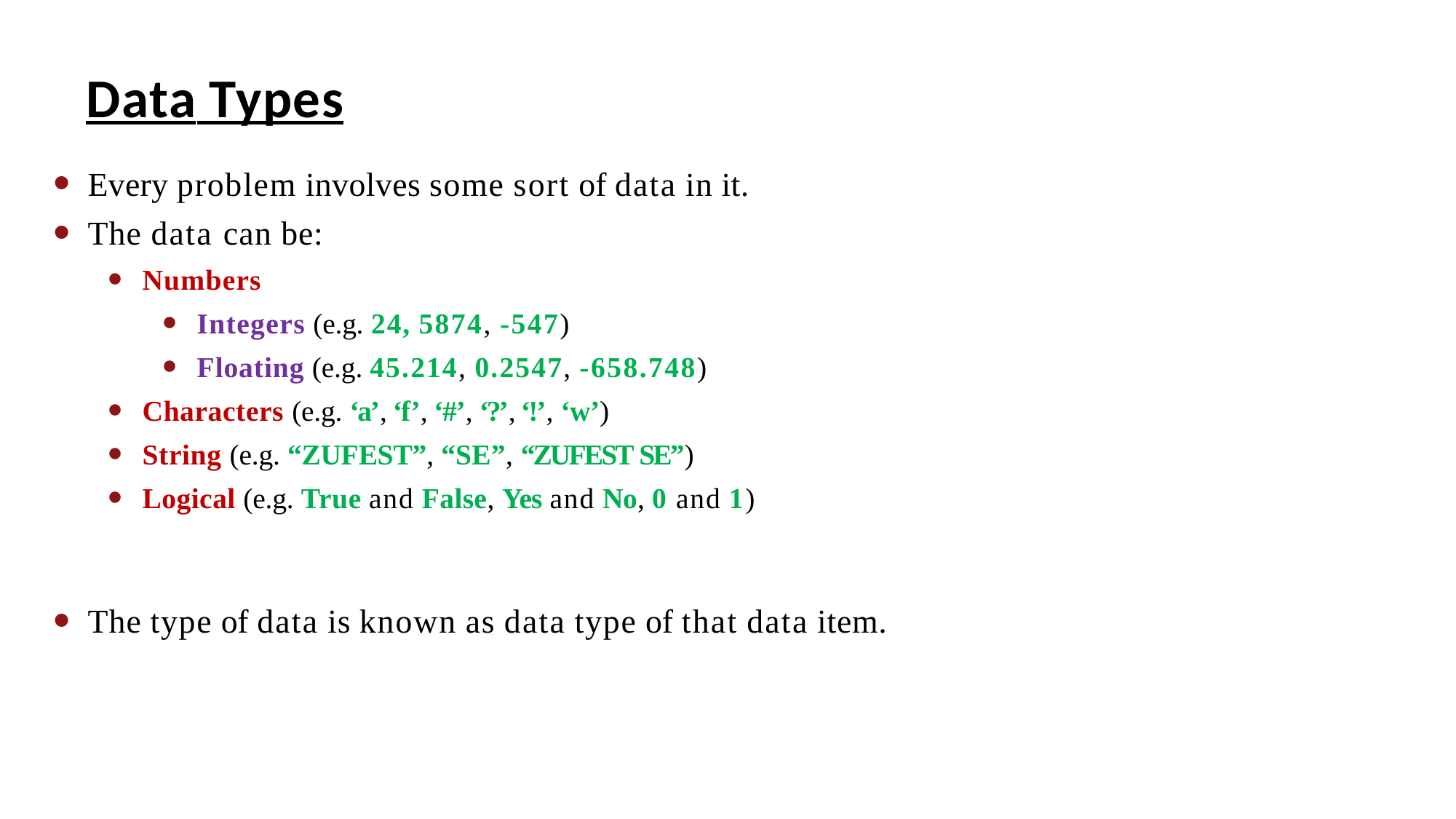

# Data Types
Every problem involves some sort of data in it.
The data can be:
Numbers
Integers (e.g. 24, 5874, -547)
Floating (e.g. 45.214, 0.2547, -658.748)
Characters (e.g. ‘a’, ‘f’, ‘#’, ‘?’, ‘!’, ‘w’)
String (e.g. “ZUFEST”, “SE”, “ZUFEST SE”)
Logical (e.g. True and False, Yes and No, 0 and 1)

The type of data is known as data type of that data item.